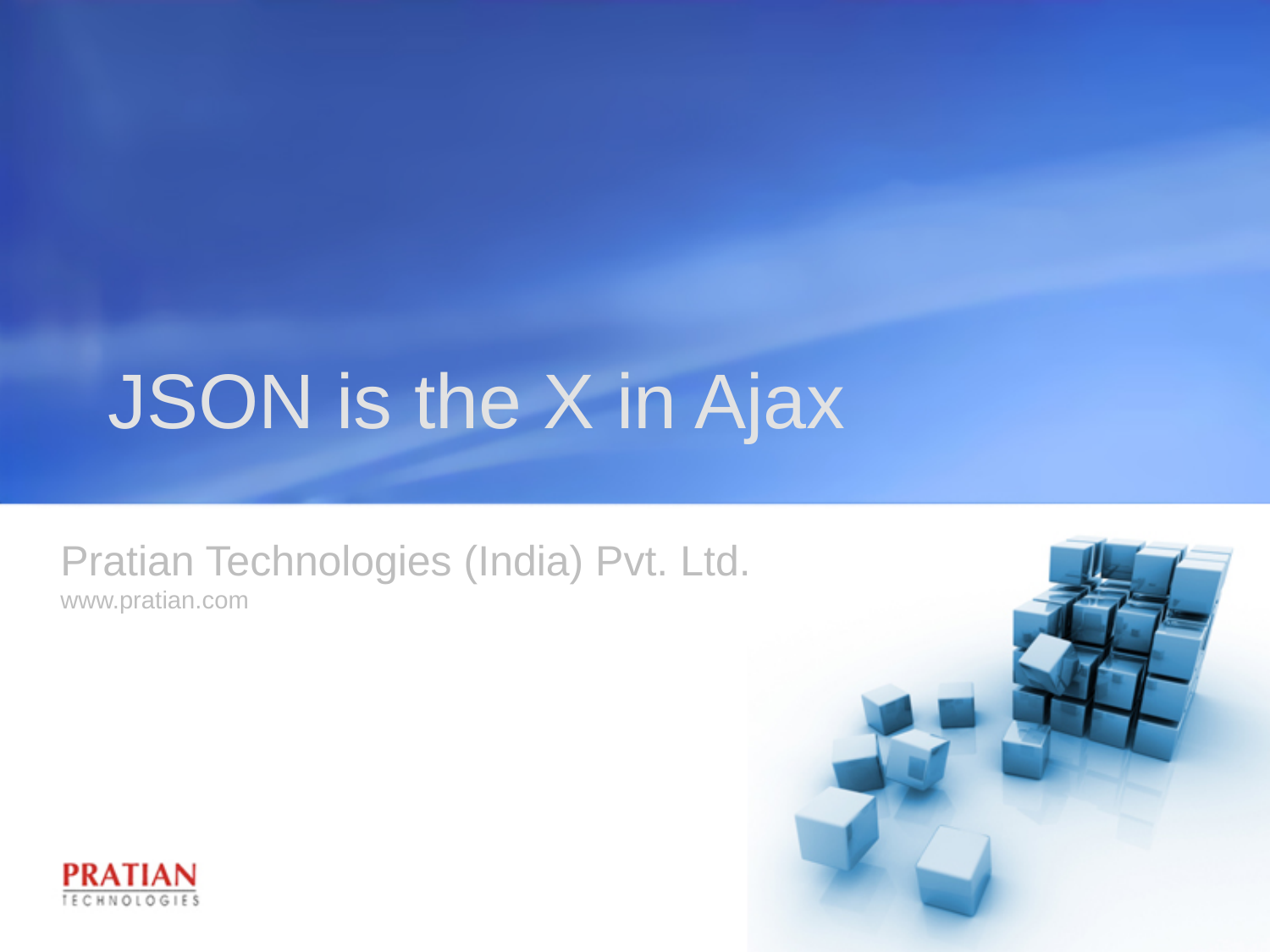

# JSON is the X in Ajax